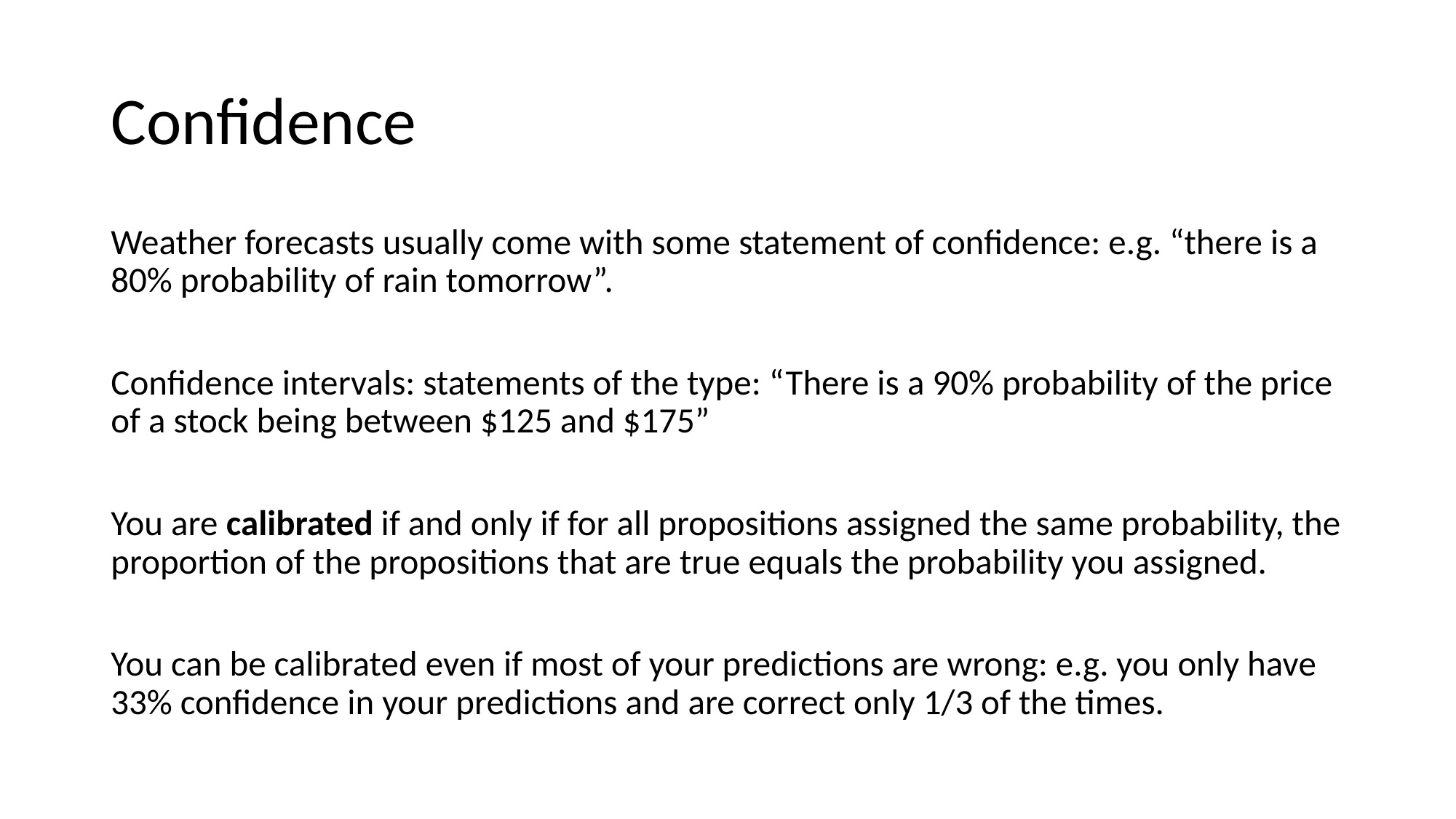

# Confidence
Weather forecasts usually come with some statement of confidence: e.g. “there is a 80% probability of rain tomorrow”.

Confidence intervals: statements of the type: “There is a 90% probability of the price of a stock being between $125 and $175”

You are calibrated if and only if for all propositions assigned the same probability, the proportion of the propositions that are true equals the probability you assigned.

You can be calibrated even if most of your predictions are wrong: e.g. you only have 33% confidence in your predictions and are correct only 1/3 of the times.